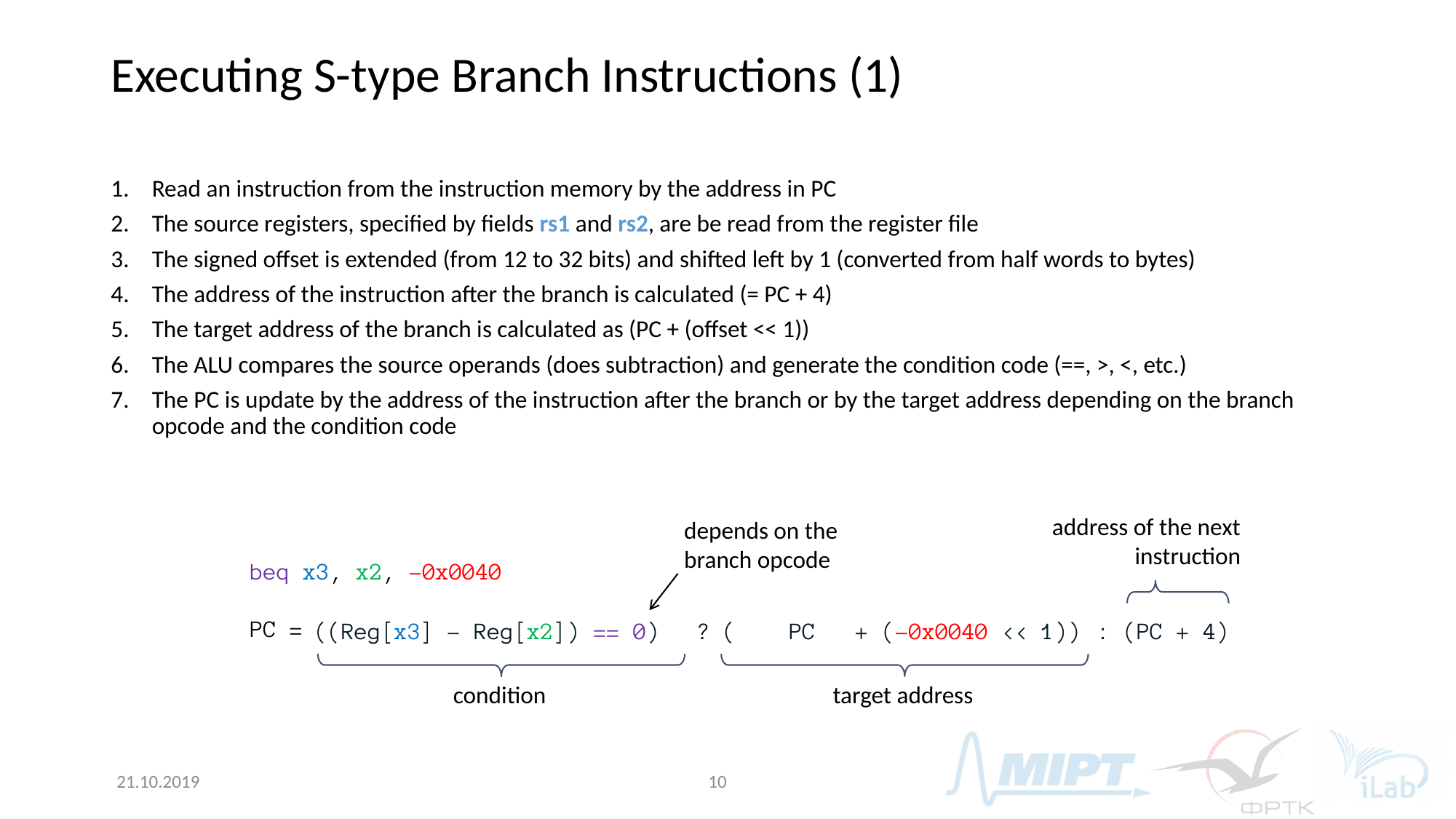

# Executing S-type Branch Instructions (1)
Read an instruction from the instruction memory by the address in PC
The source registers, specified by fields rs1 and rs2, are be read from the register file
The signed offset is extended (from 12 to 32 bits) and shifted left by 1 (converted from half words to bytes)
The address of the instruction after the branch is calculated (= PC + 4)
The target address of the branch is calculated as (PC + (offset << 1))
The ALU compares the source operands (does subtraction) and generate the condition code (==, >, <, etc.)
The PC is update by the address of the instruction after the branch or by the target address depending on the branch opcode and the condition code

address of the next instruction

depends on the branch opcode
beq x3, x2, -0x0040

PC =
: (PC + 4)
((Reg[x3] – Reg[x2]) == 0)
? (    PC   + (-0x0040 << 1))

condition

target address
21.10.2019
10